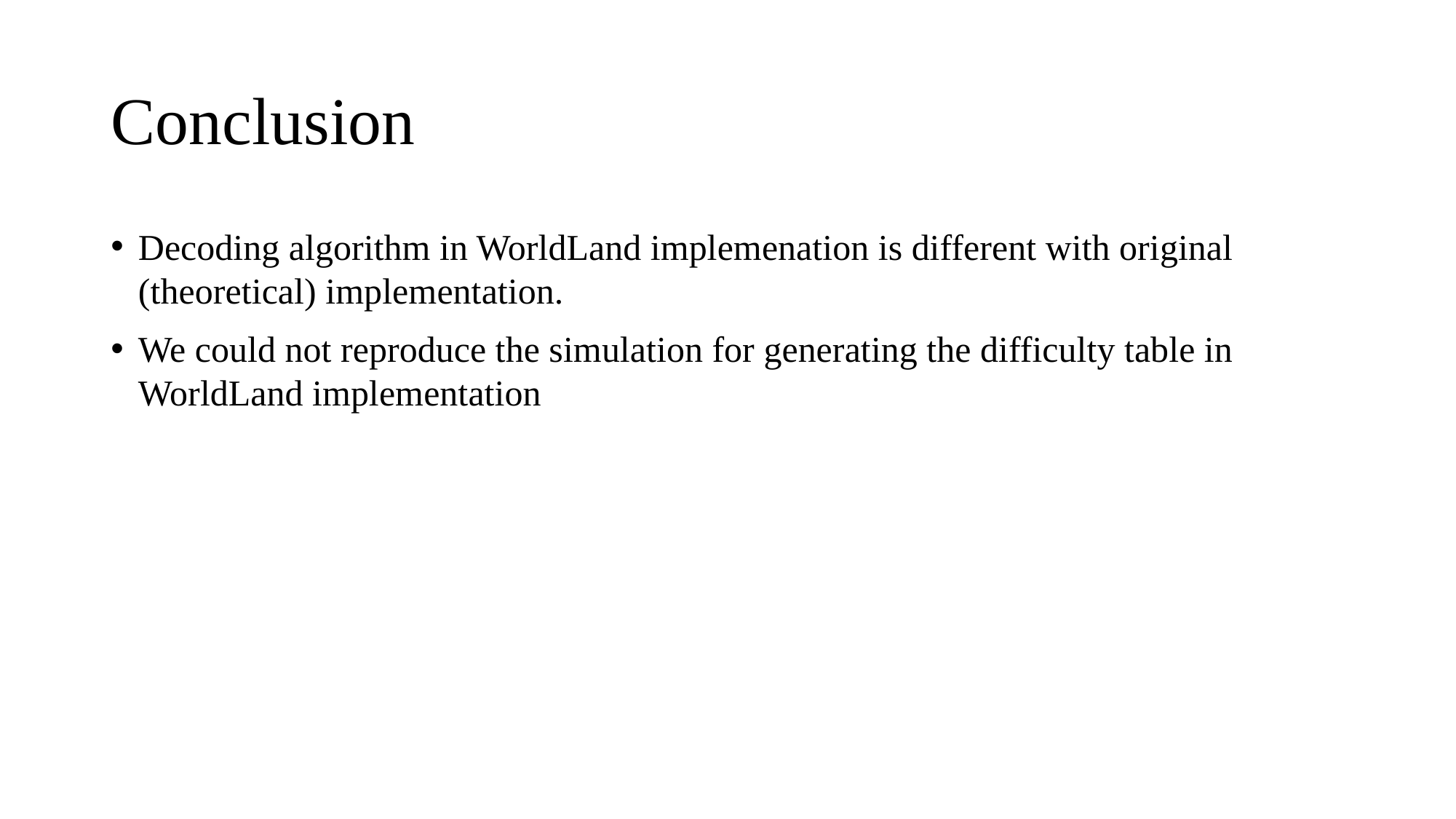

# Conclusion
Decoding algorithm in WorldLand implemenation is different with original (theoretical) implementation.
We could not reproduce the simulation for generating the difficulty table in WorldLand implementation